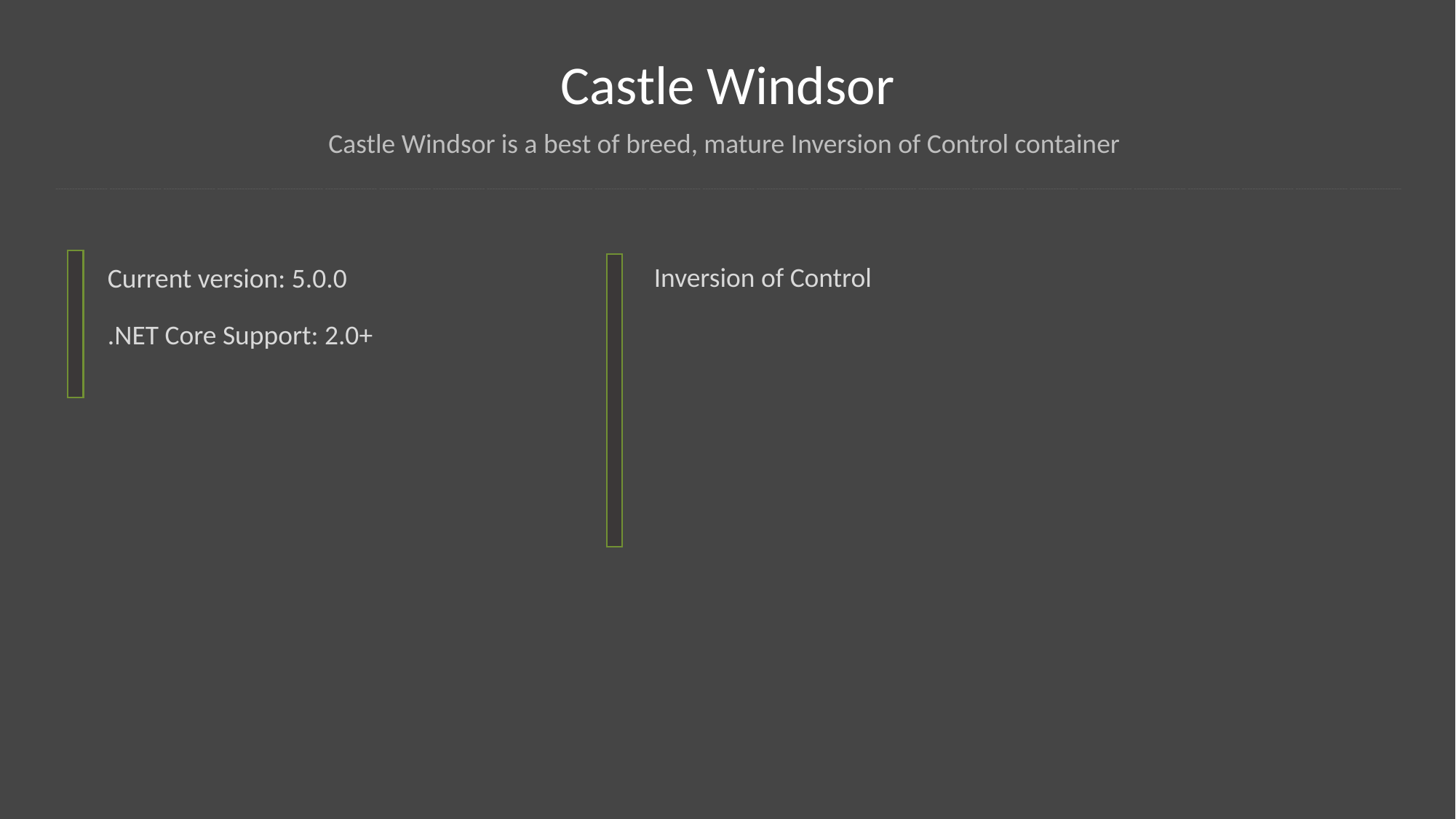

Castle Windsor
Castle Windsor is a best of breed, mature Inversion of Control container
------------------- ------------------- ------------------- ------------------- ------------------- ------------------- ------------------- ------------------- ------------------- ------------------- ------------------- ------------------- ------------------- ------------------- ------------------- ------------------- ------------------- ------------------- ------------------- ------------------- ------------------- ------------------- ------------------- ------------------- -------------------

Inversion of Control
Current version: 5.0.0
.NET Core Support: 2.0+